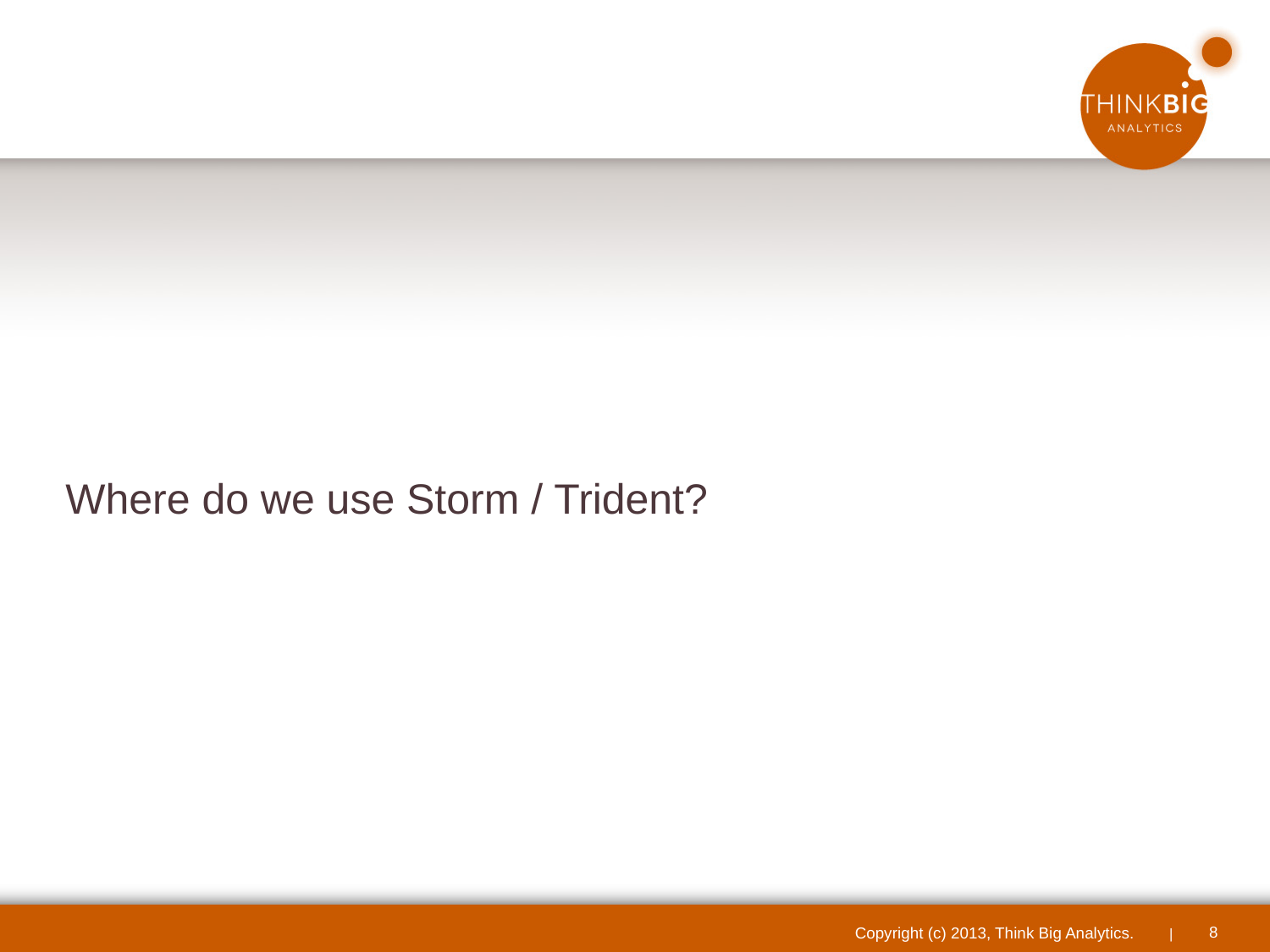

# Where do we use Storm / Trident?